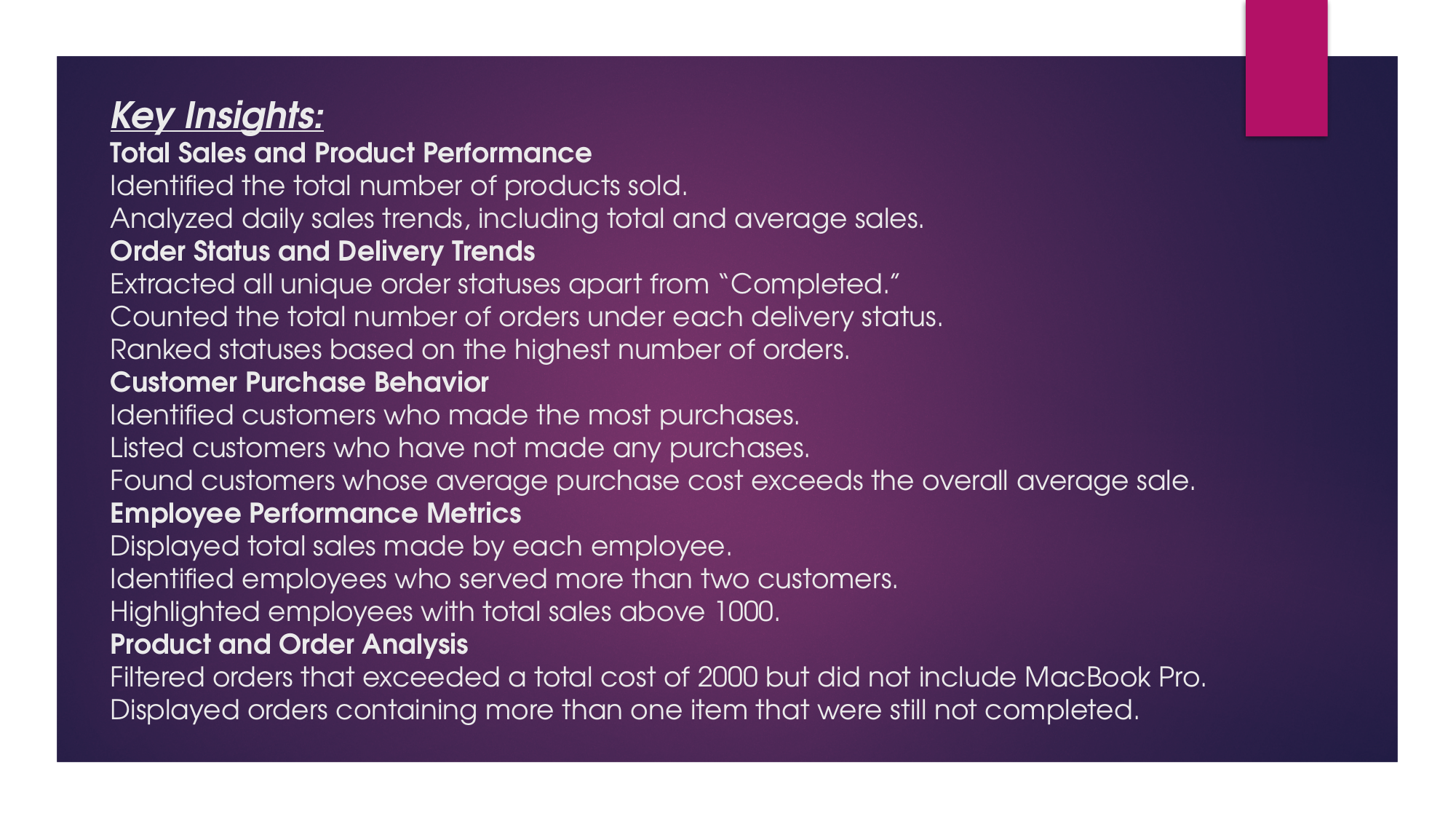

# Key Insights: Total Sales and Product Performance Identified the total number of products sold. Analyzed daily sales trends, including total and average sales. Order Status and Delivery Trends Extracted all unique order statuses apart from “Completed.” Counted the total number of orders under each delivery status. Ranked statuses based on the highest number of orders. Customer Purchase Behavior Identified customers who made the most purchases. Listed customers who have not made any purchases. Found customers whose average purchase cost exceeds the overall average sale. Employee Performance Metrics Displayed total sales made by each employee. Identified employees who served more than two customers. Highlighted employees with total sales above 1000. Product and Order Analysis Filtered orders that exceeded a total cost of 2000 but did not include MacBook Pro. Displayed orders containing more than one item that were still not completed.